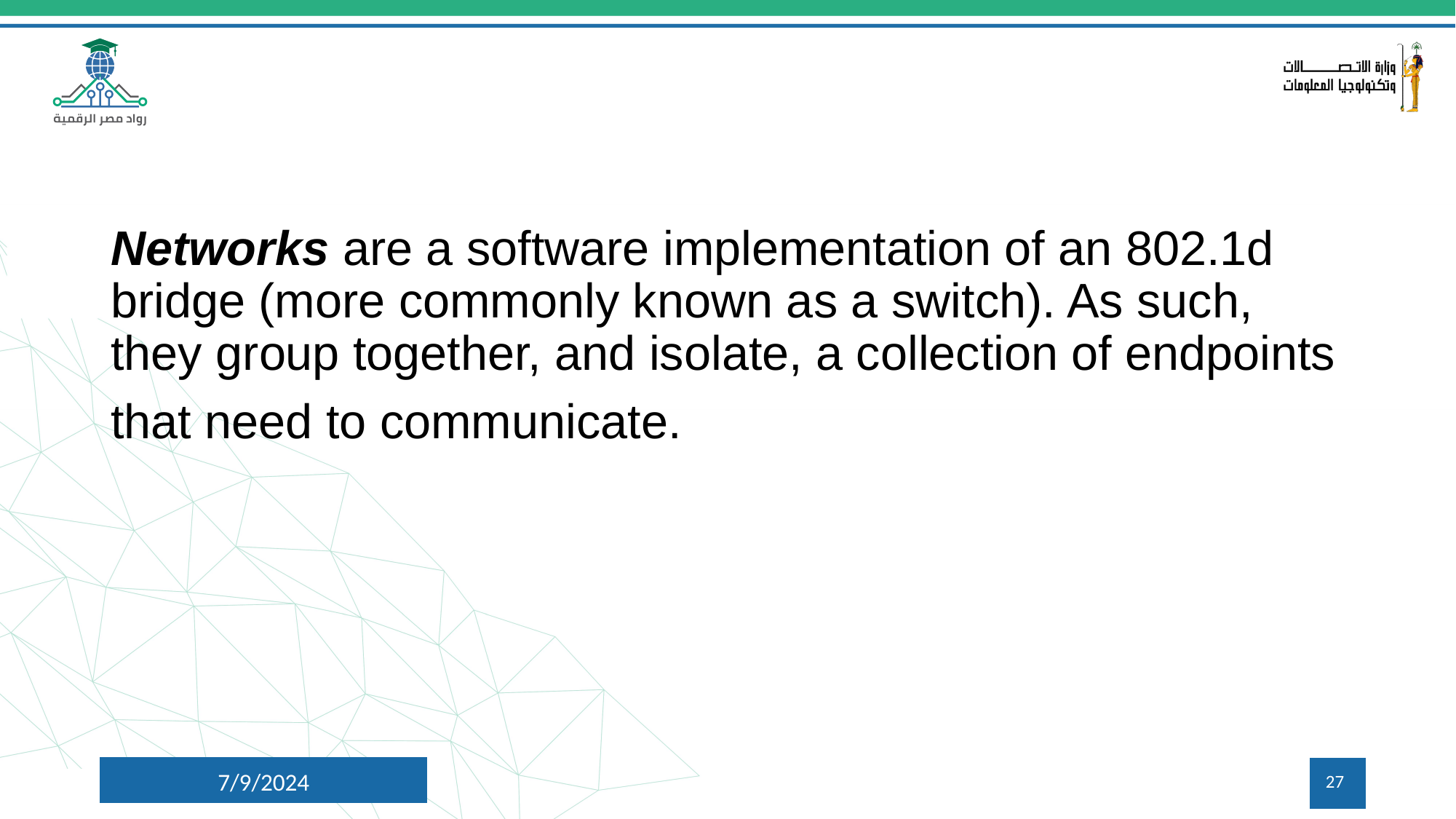

Networks are a software implementation of an 802.1d bridge (more commonly known as a switch). As such, they group together, and isolate, a collection of endpoints that need to communicate.
7/9/2024

27